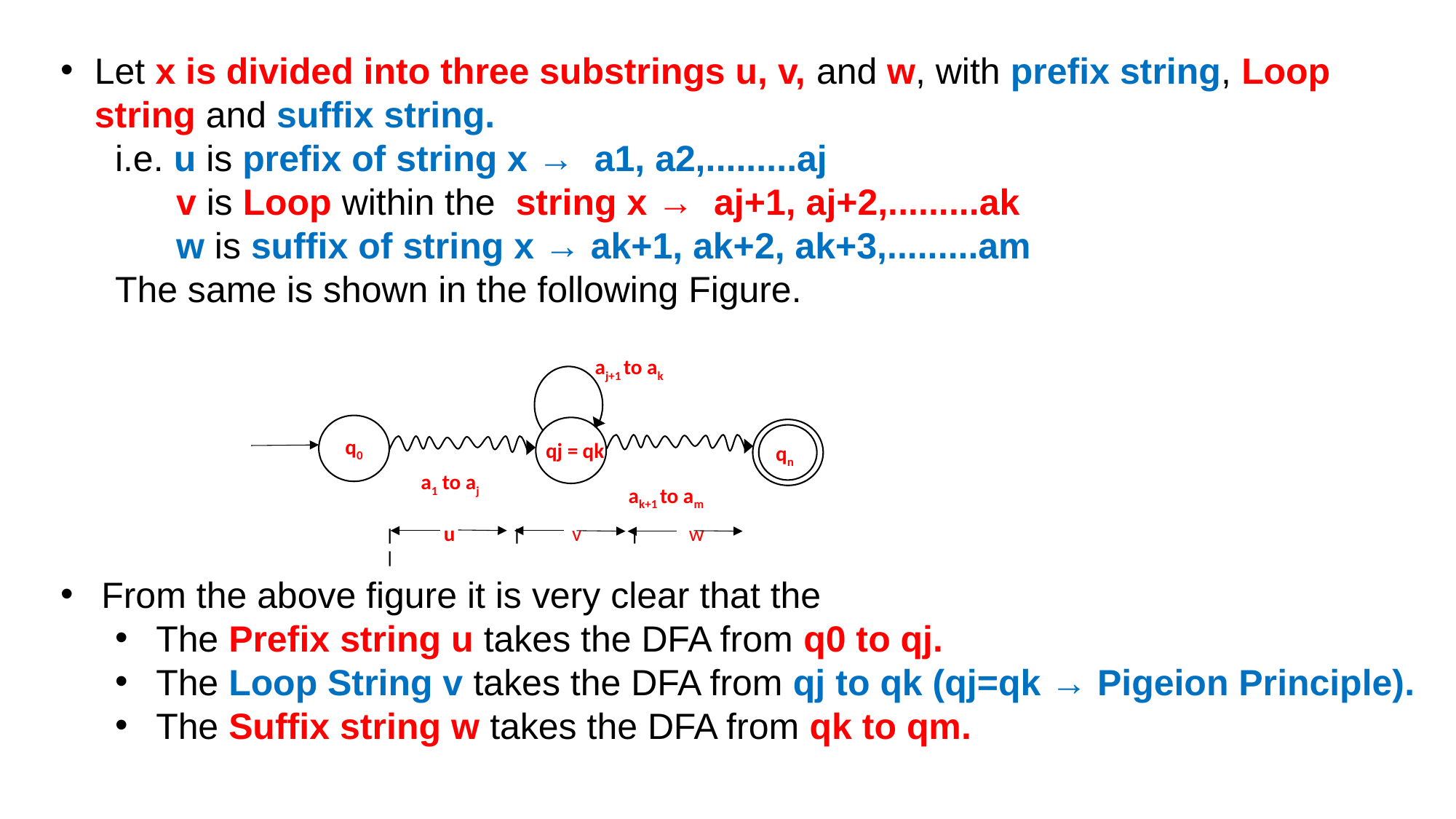

Let x is divided into three substrings u, v, and w, with prefix string, Loop string and suffix string.
i.e. u is prefix of string x →  a1, a2,.........aj
      v is Loop within the  string x →  aj+1, aj+2,.........ak
      w is suffix of string x → ak+1, ak+2, ak+3,.........am
The same is shown in the following Figure.

From the above figure it is very clear that the
The Prefix string u takes the DFA from q0 to qj.
The Loop String v takes the DFA from qj to qk (qj=qk → Pigeion Principle).
The Suffix string w takes the DFA from qk to qm.

aj+1 to ak

q0
qj = qk
qn

a1 to aj
ak+1 to am
|             u               |             v             |             w             |